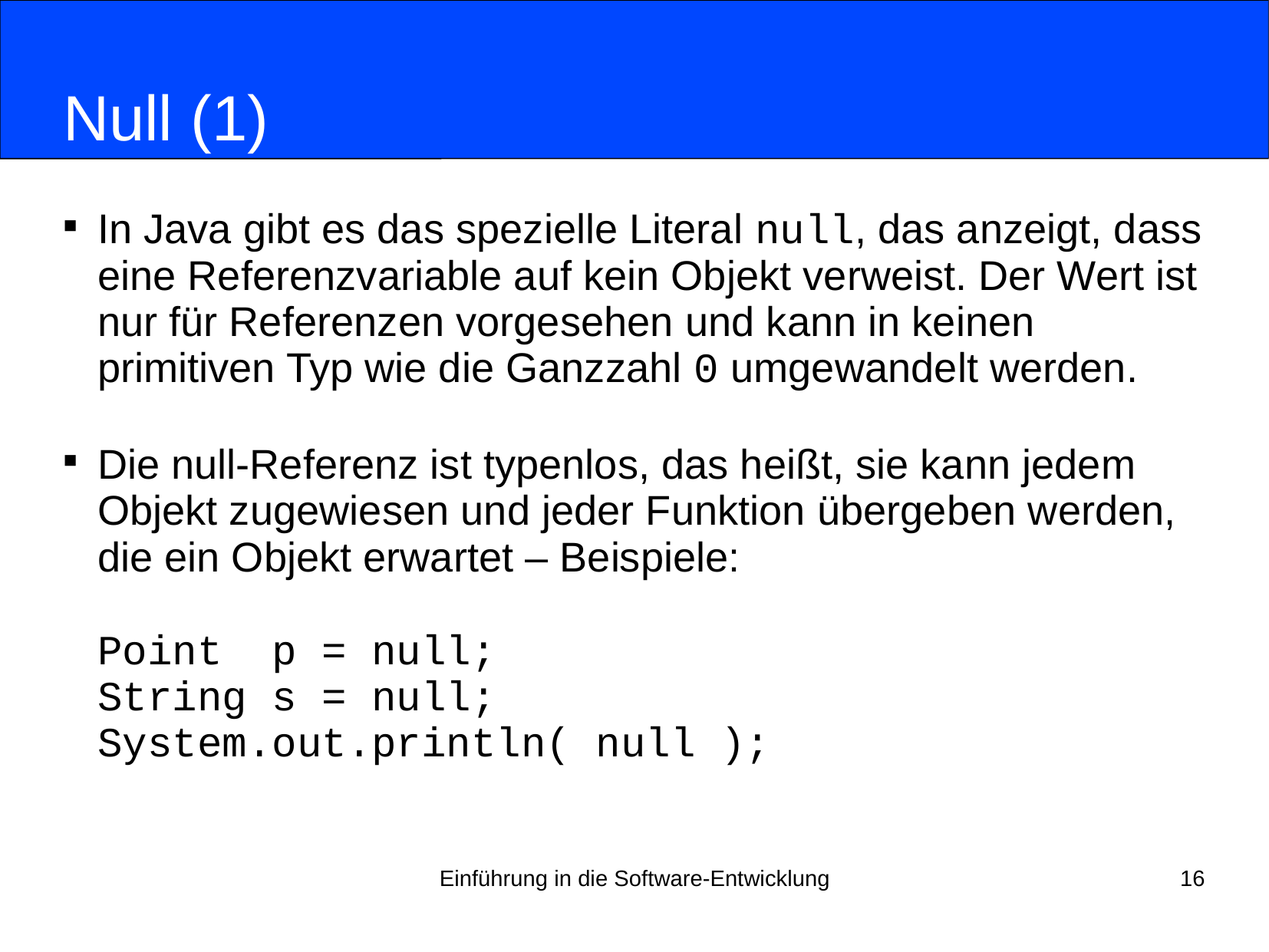

# Null (1)
In Java gibt es das spezielle Literal null, das anzeigt, dass eine Referenzvariable auf kein Objekt verweist. Der Wert ist nur für Referenzen vorgesehen und kann in keinen primitiven Typ wie die Ganzzahl 0 umgewandelt werden.
Die null-Referenz ist typenlos, das heißt, sie kann jedem Objekt zugewiesen und jeder Funktion übergeben werden, die ein Objekt erwartet – Beispiele:
Point  p = null;
String s = null;
System.out.println( null );

Einführung in die Software-Entwicklung
16